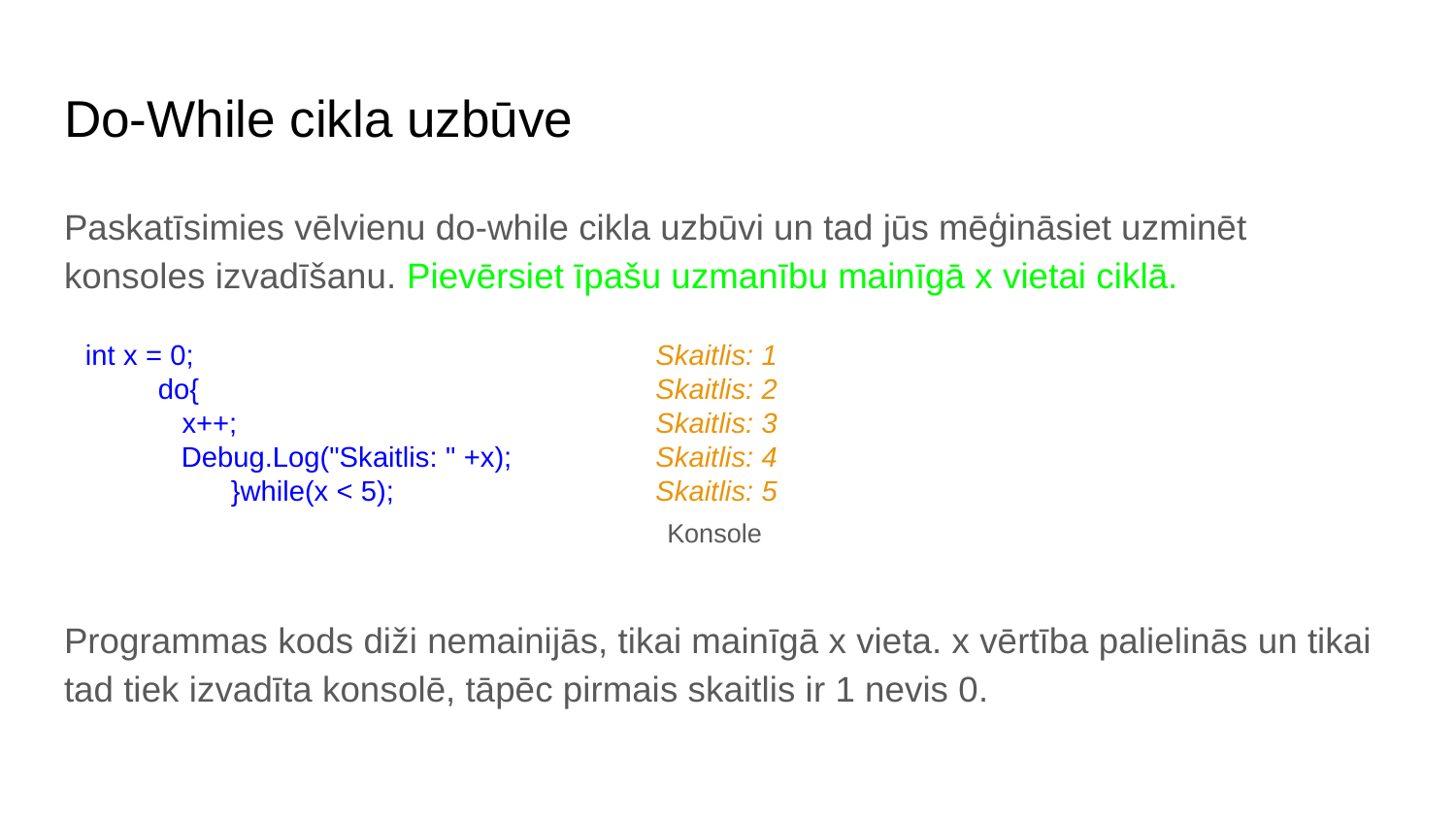

# Do-While cikla uzbūve
Paskatīsimies vēlvienu do-while cikla uzbūvi un tad jūs mēģināsiet uzminēt konsoles izvadīšanu. Pievērsiet īpašu uzmanību mainīgā x vietai ciklā.

Programmas kods diži nemainijās, tikai mainīgā x vieta. x vērtība palielinās un tikai tad tiek izvadīta konsolē, tāpēc pirmais skaitlis ir 1 nevis 0.
int x = 0;
do{
   x++;
            Debug.Log("Skaitlis: " +x);
        	}while(x < 5);
Skaitlis: 1
Skaitlis: 2
Skaitlis: 3
Skaitlis: 4
Skaitlis: 5
Konsole